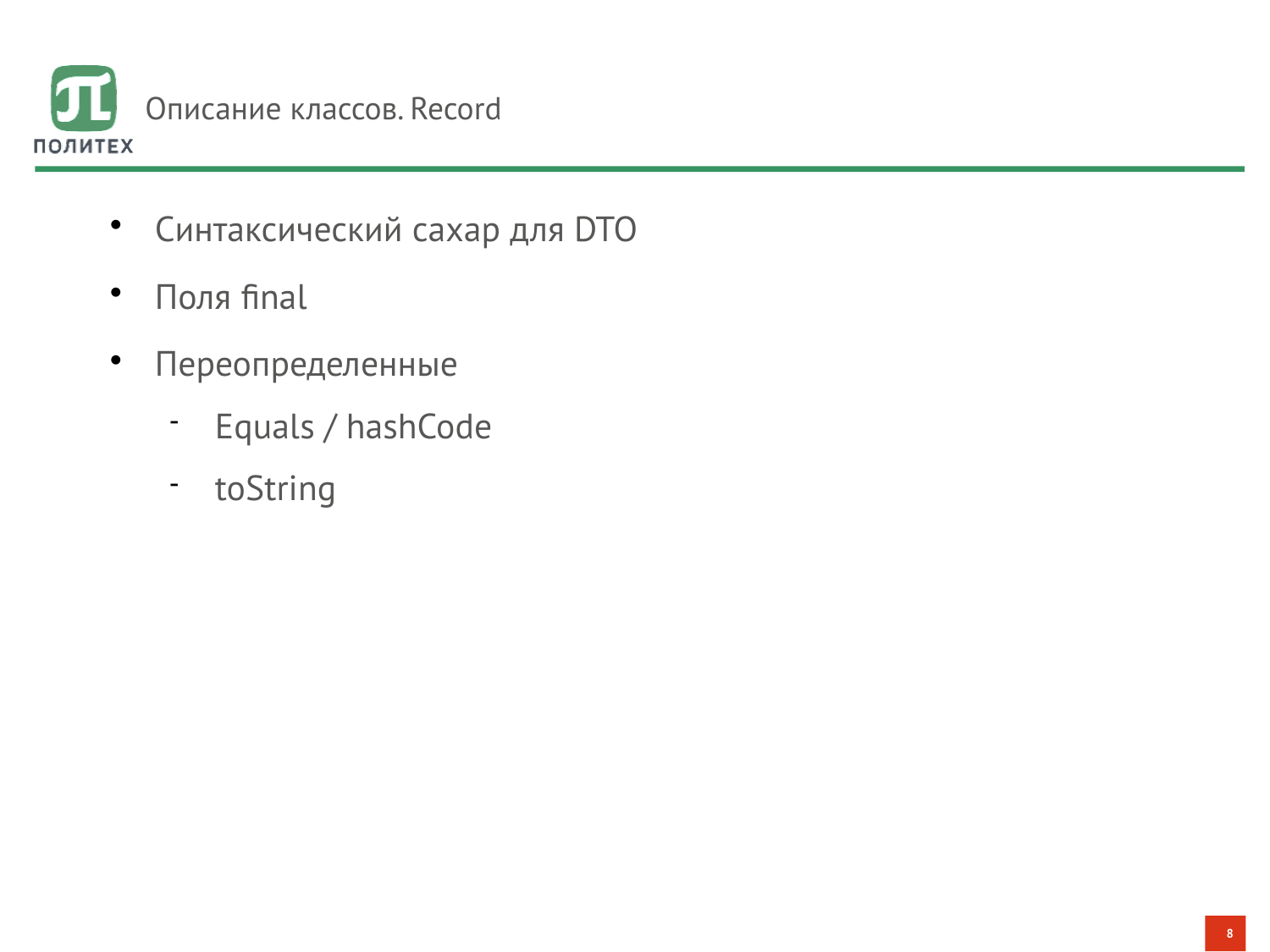

# Описание классов. Record
Синтаксический сахар для DTO
Поля final
Переопределенные
Equals / hashCode
toString
8